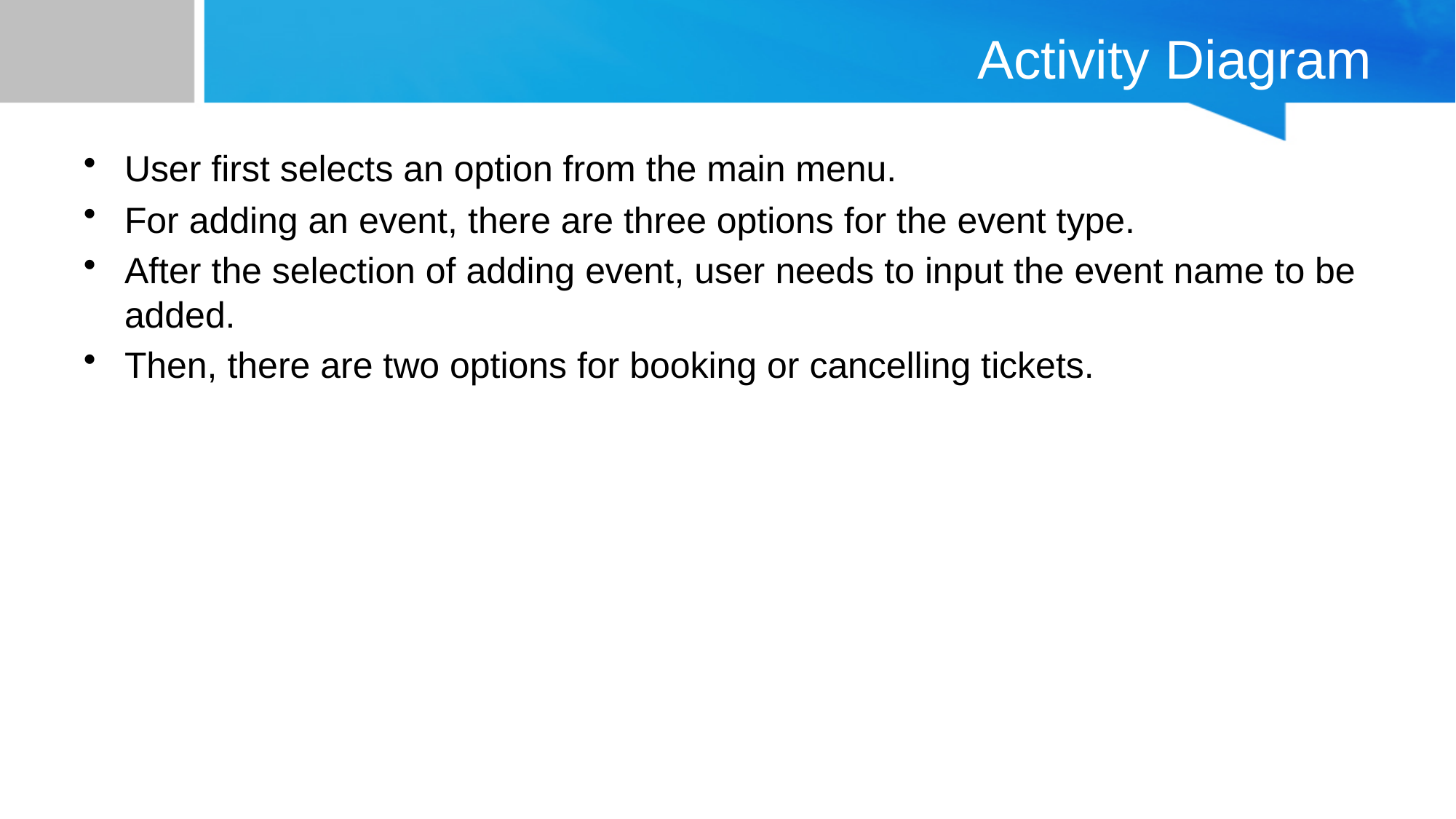

# Activity Diagram
User first selects an option from the main menu.
For adding an event, there are three options for the event type.
After the selection of adding event, user needs to input the event name to be added.
Then, there are two options for booking or cancelling tickets.